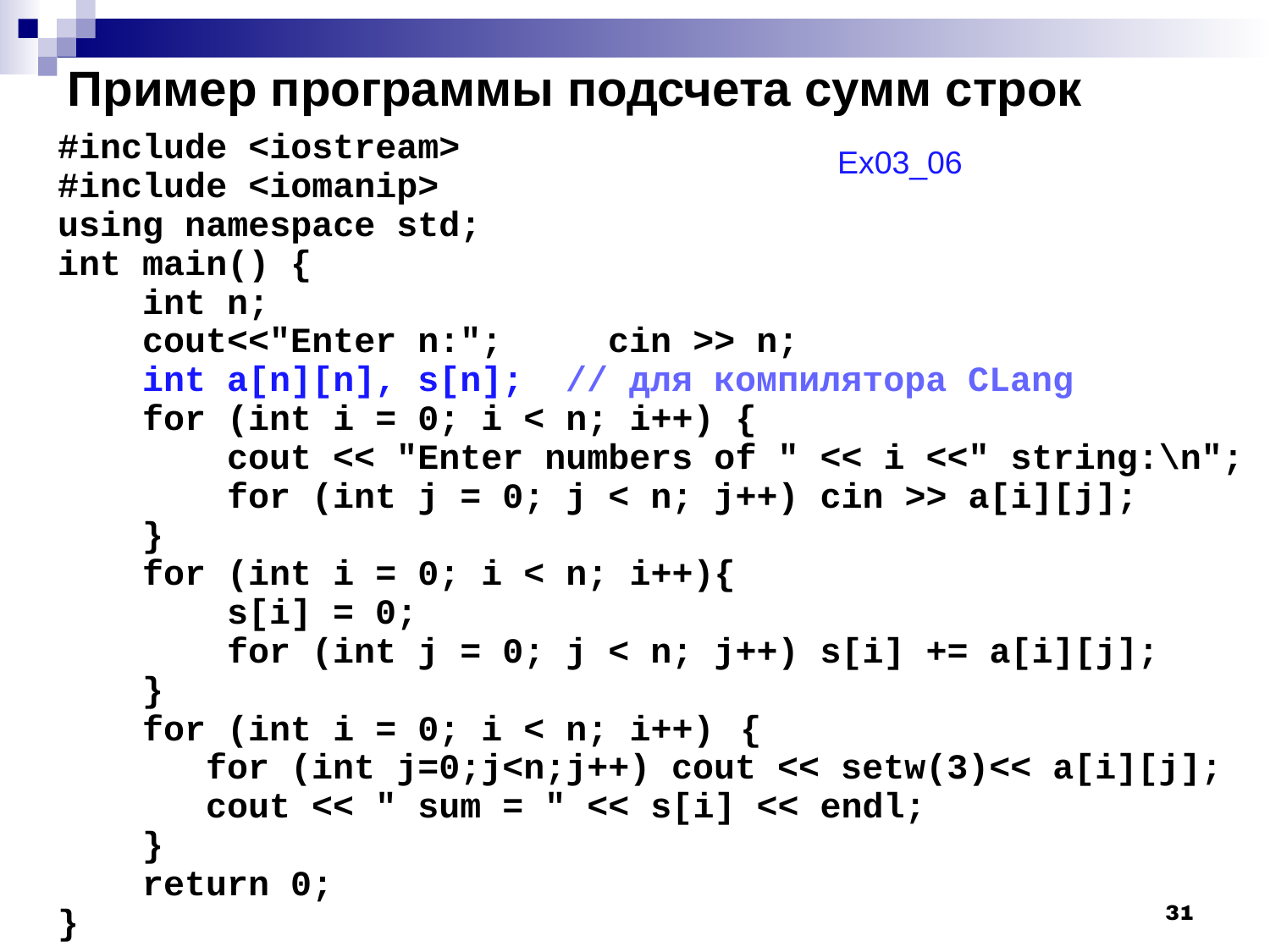

# Пример программы подсчета сумм строк
#include <iostream>
#include <iomanip>
using namespace std;
int main() {
    int n;
    cout<<"Enter n:";     cin >> n;
    int a[n][n], s[n];  // для компилятора CLang
    for (int i = 0; i < n; i++) {
        cout << "Enter numbers of " << i <<" string:\n";
        for (int j = 0; j < n; j++) cin >> a[i][j];
    }
    for (int i = 0; i < n; i++){
        s[i] = 0;
        for (int j = 0; j < n; j++) s[i] += a[i][j];
    }
    for (int i = 0; i < n; i++)	{
       for (int j=0;j<n;j++) cout << setw(3)<< a[i][j];
       cout << " sum = " << s[i] << endl;
    }
    return 0;
}
Ex03_06
31